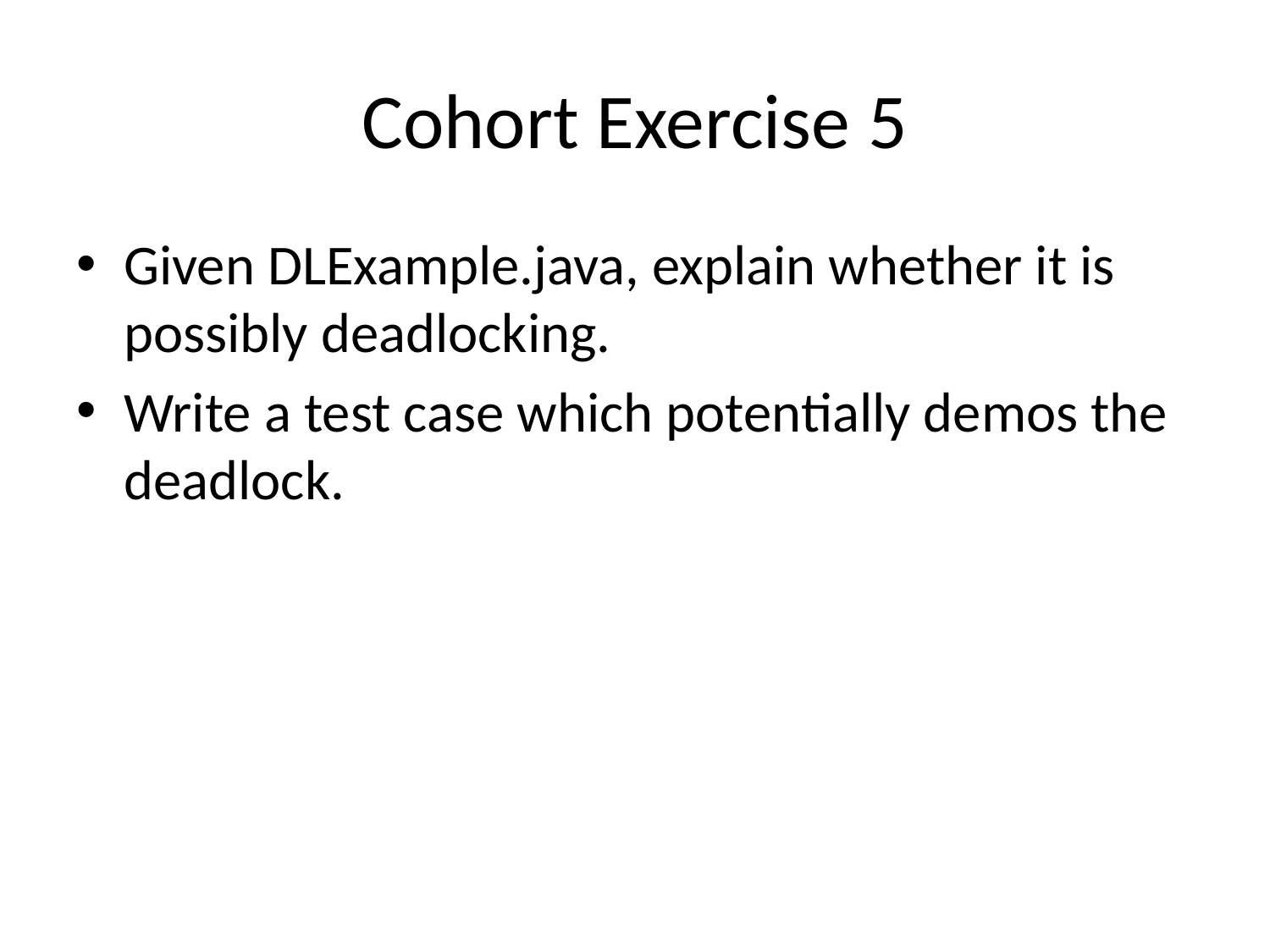

# Cohort Exercise 5
Given DLExample.java, explain whether it is possibly deadlocking.
Write a test case which potentially demos the deadlock.